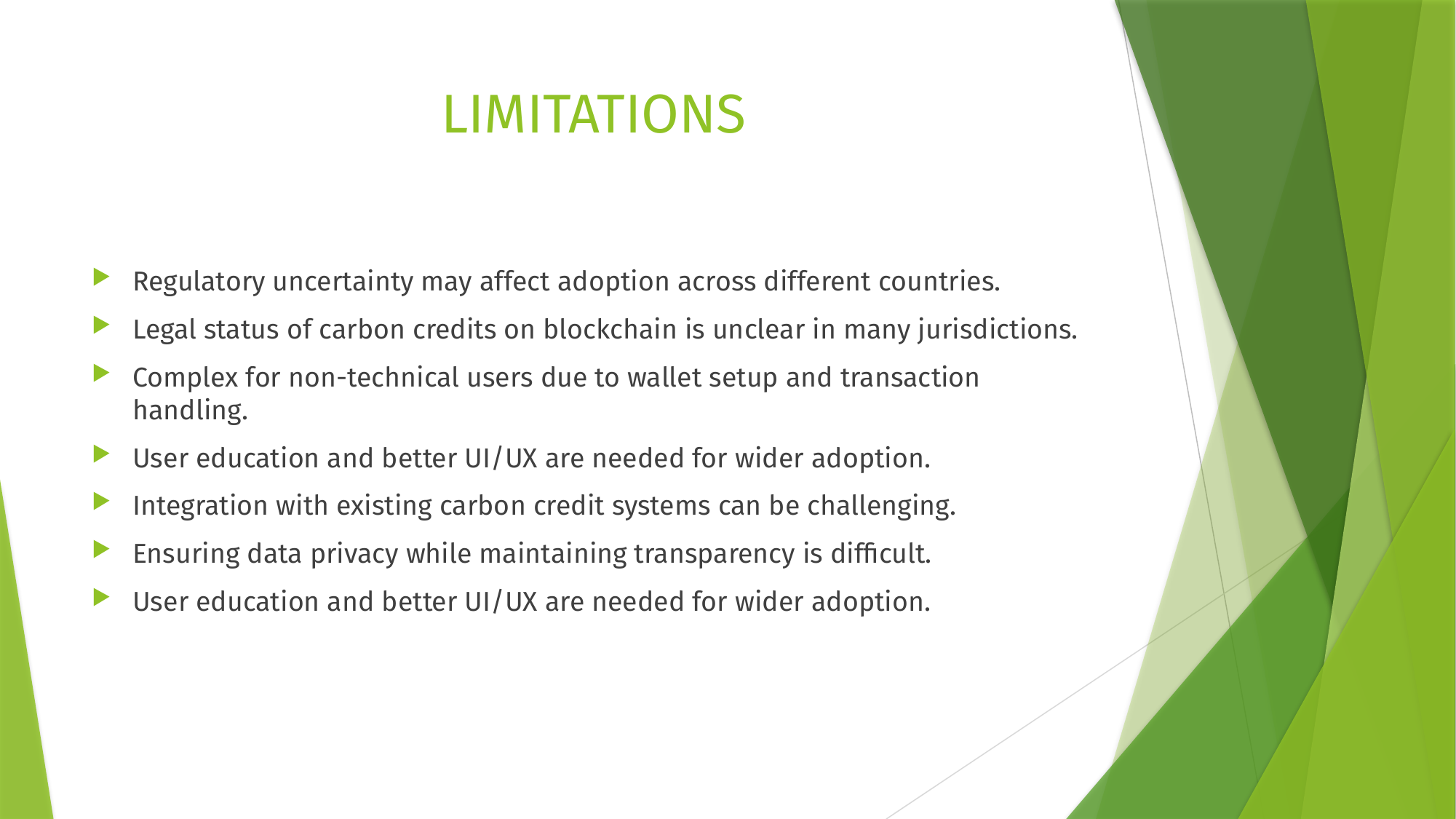

# LIMITATIONS
Regulatory uncertainty may affect adoption across different countries.
Legal status of carbon credits on blockchain is unclear in many jurisdictions.
Complex for non-technical users due to wallet setup and transaction handling.
User education and better UI/UX are needed for wider adoption.
Integration with existing carbon credit systems can be challenging.
Ensuring data privacy while maintaining transparency is difficult.
User education and better UI/UX are needed for wider adoption.